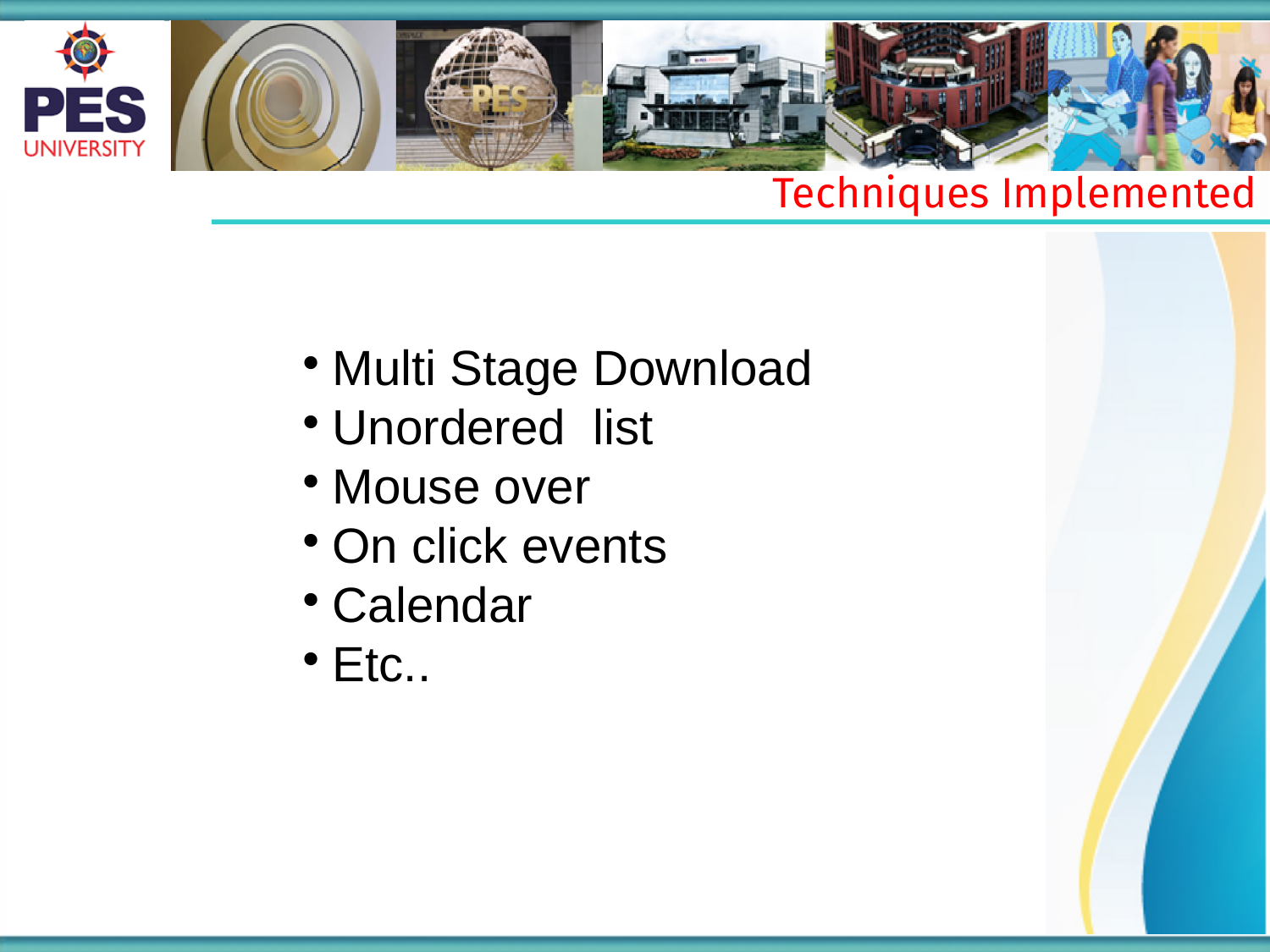

Techniques Implemented

Multi Stage Download
Unordered  list
Mouse over
On click events
Calendar
Etc..